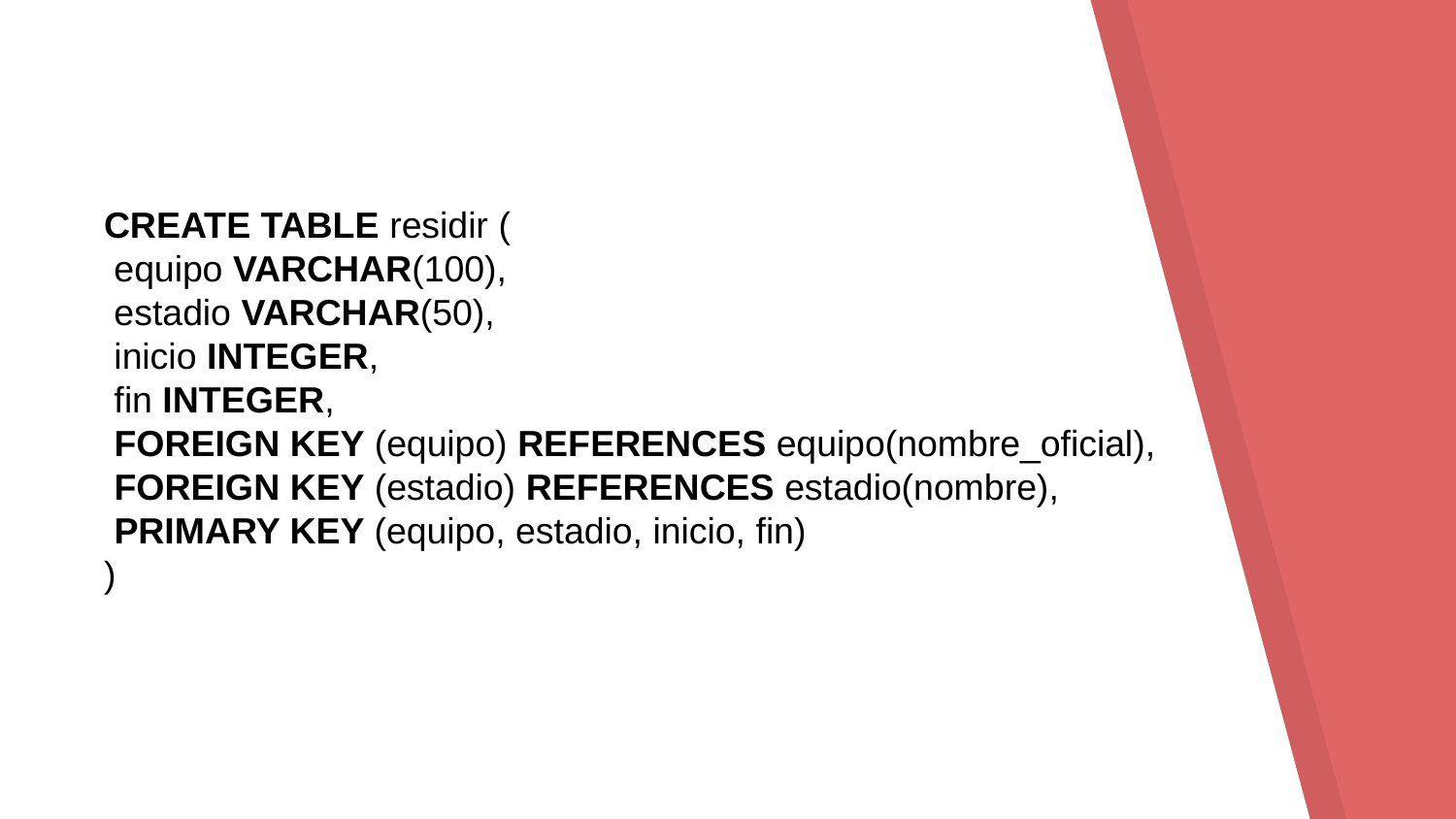

CREATE TABLE residir (
 equipo VARCHAR(100),
 estadio VARCHAR(50),
 inicio INTEGER,
 fin INTEGER,
 FOREIGN KEY (equipo) REFERENCES equipo(nombre_oficial),
 FOREIGN KEY (estadio) REFERENCES estadio(nombre),
 PRIMARY KEY (equipo, estadio, inicio, fin)
)